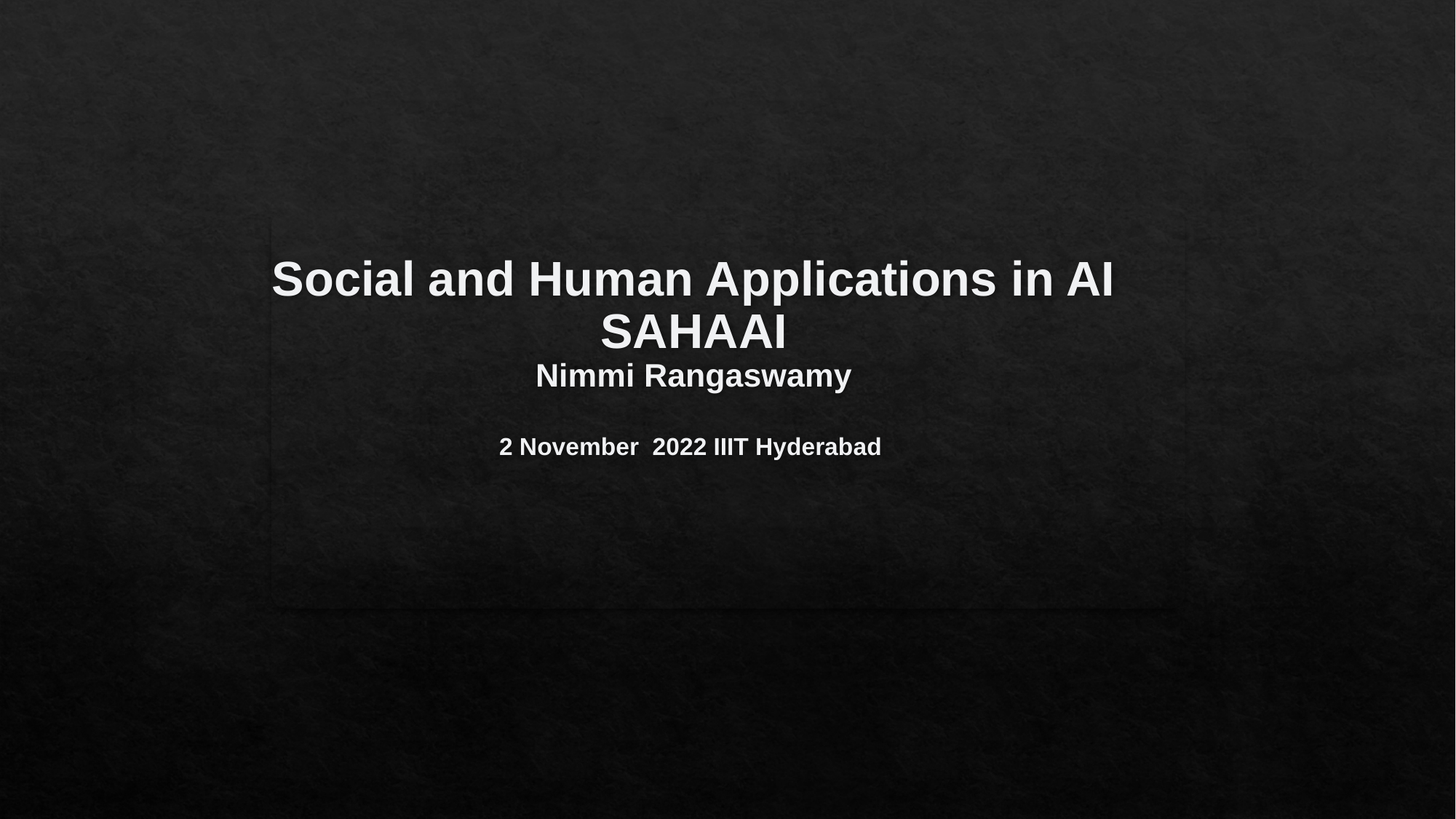

# Social and Human Applications in AI SAHAAI Nimmi Rangaswamy 2 November  2022 IIIT Hyderabad